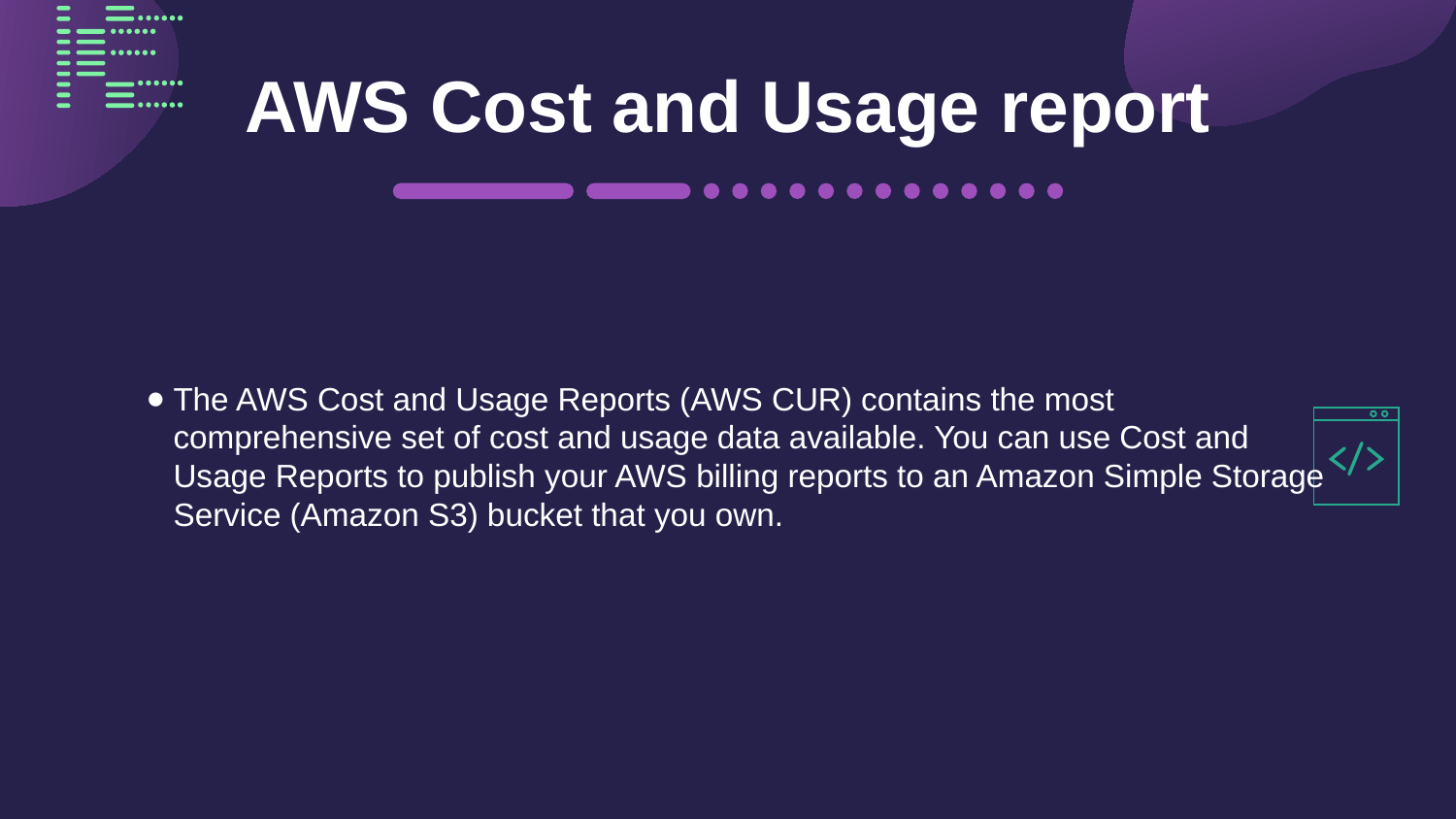

# AWS Cost and Usage report

The AWS Cost and Usage Reports (AWS CUR) contains the most comprehensive set of cost and usage data available. You can use Cost and Usage Reports to publish your AWS billing reports to an Amazon Simple Storage Service (Amazon S3) bucket that you own.